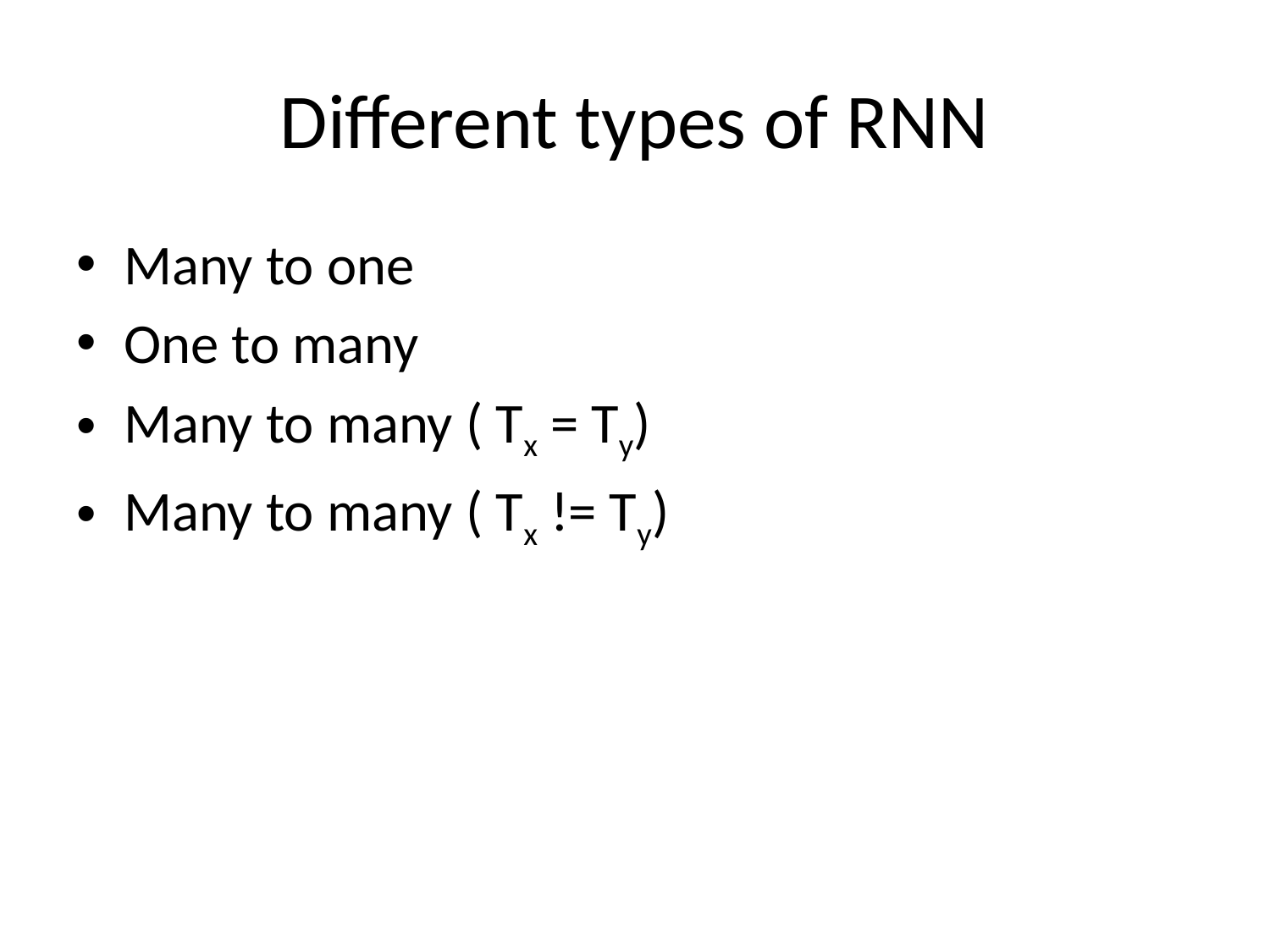

# Different types of RNN
Many to one
One to many
Many to many ( Tx = Ty)
Many to many ( Tx != Ty)